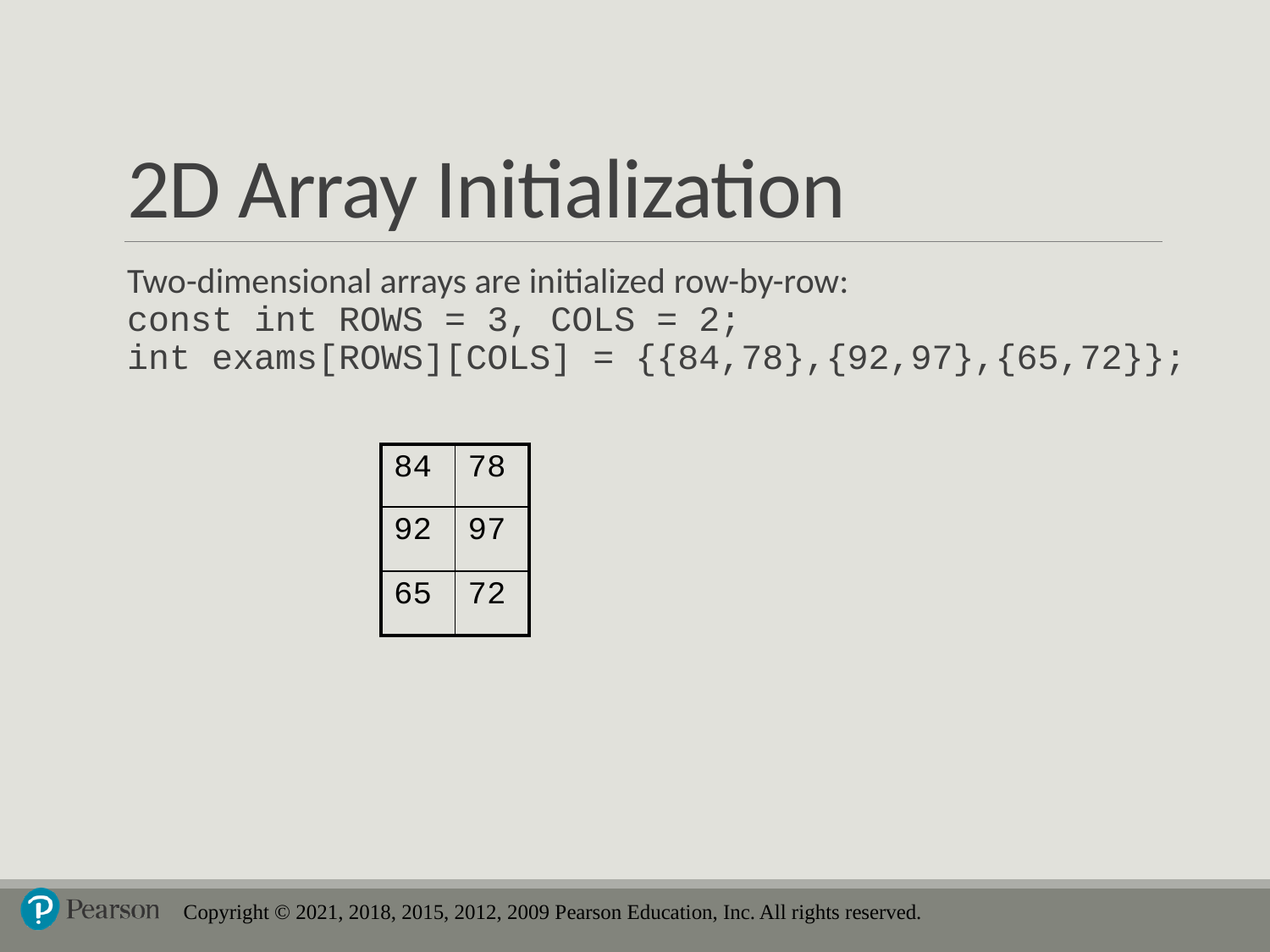

# 2D Array Initialization
Two-dimensional arrays are initialized row-by-row:
const int ROWS = 3, COLS = 2;
int exams[ROWS][COLS] = {{84,78},{92,97},{65,72}};

| 84 | 78 |
| --- | --- |
| 92 | 97 |
| 65 | 72 |